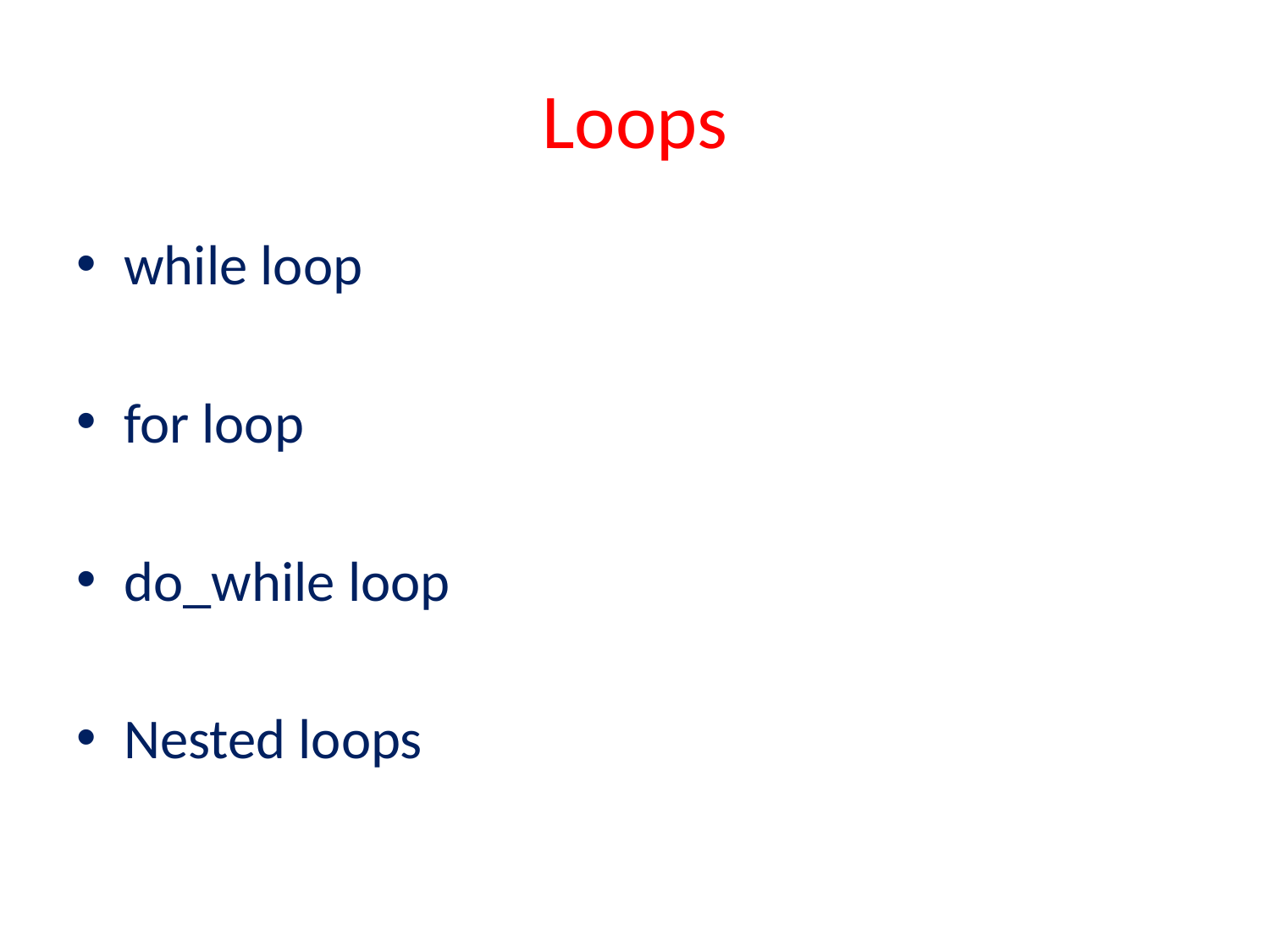

# Loops
while loop

for loop

do_while loop

Nested loops